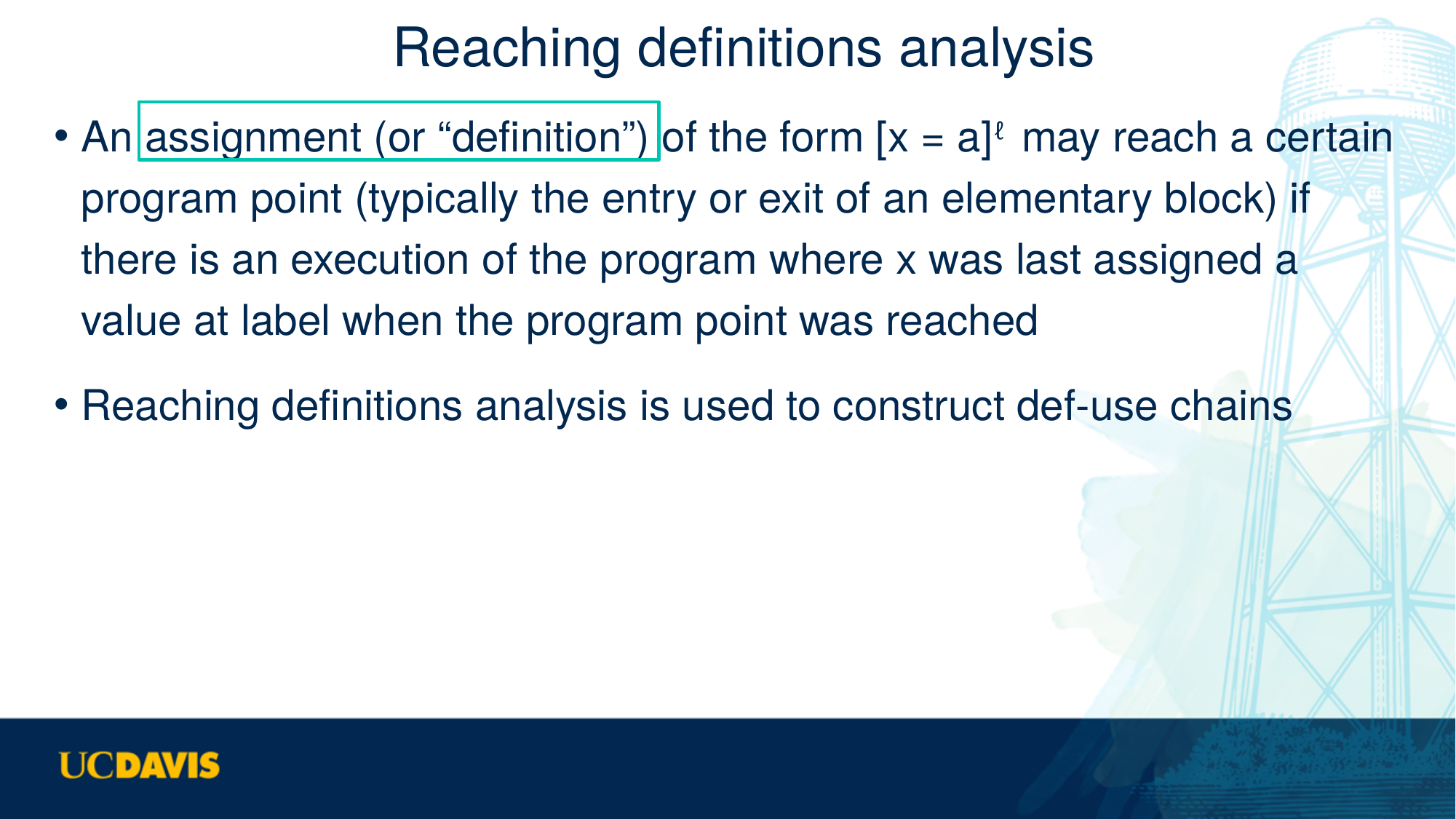

# Reaching definitions analysis
An assignment (or “definition”) of the form [x = a]ℓ  may reach a certain program point (typically the entry or exit of an elementary block) if there is an execution of the program where x was last assigned a value at label when the program point was reached
Reaching definitions analysis is used to construct def-use chains